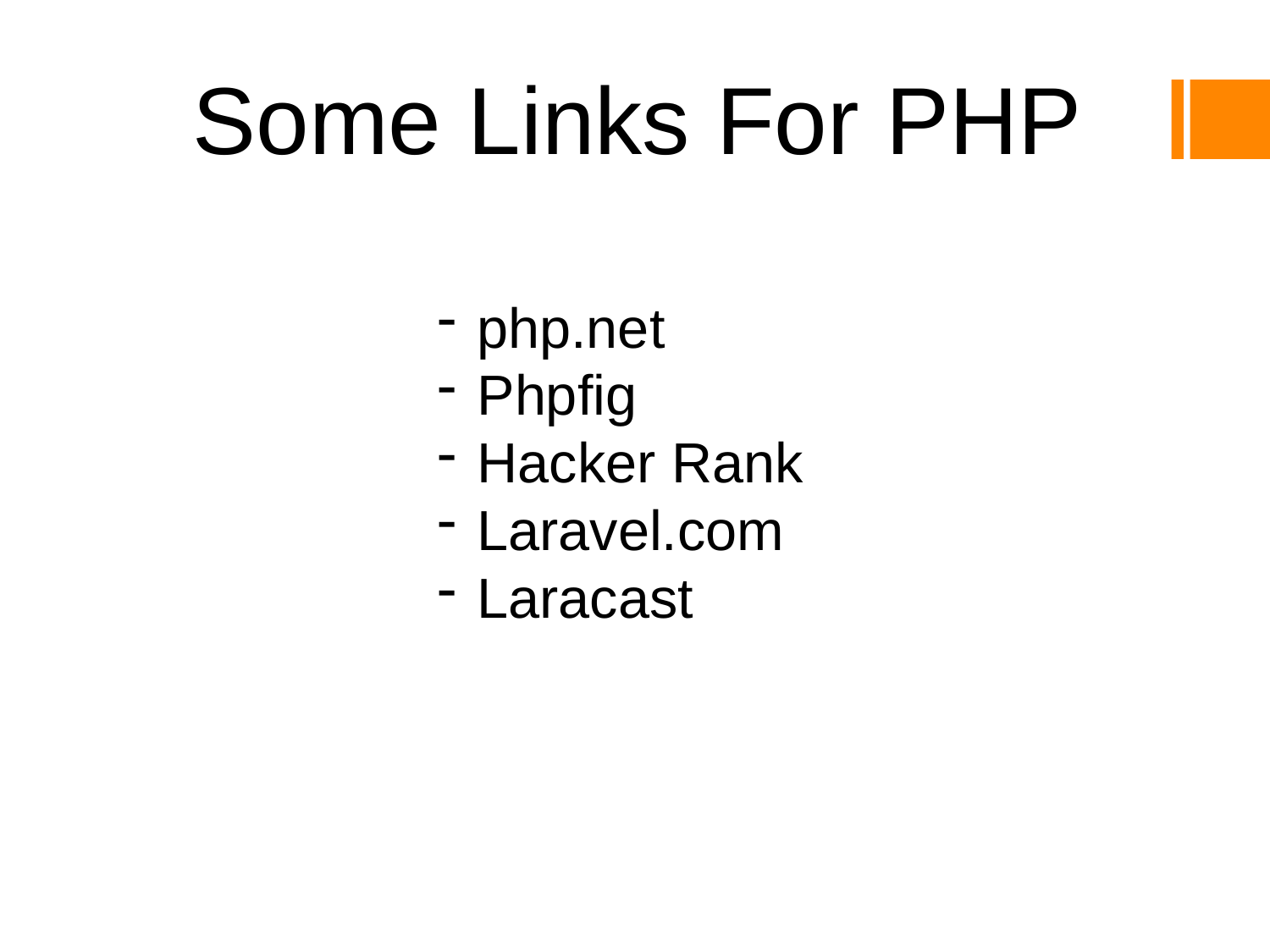

Some Links For PHP
php.net
Phpfig
Hacker Rank
Laravel.com
Laracast